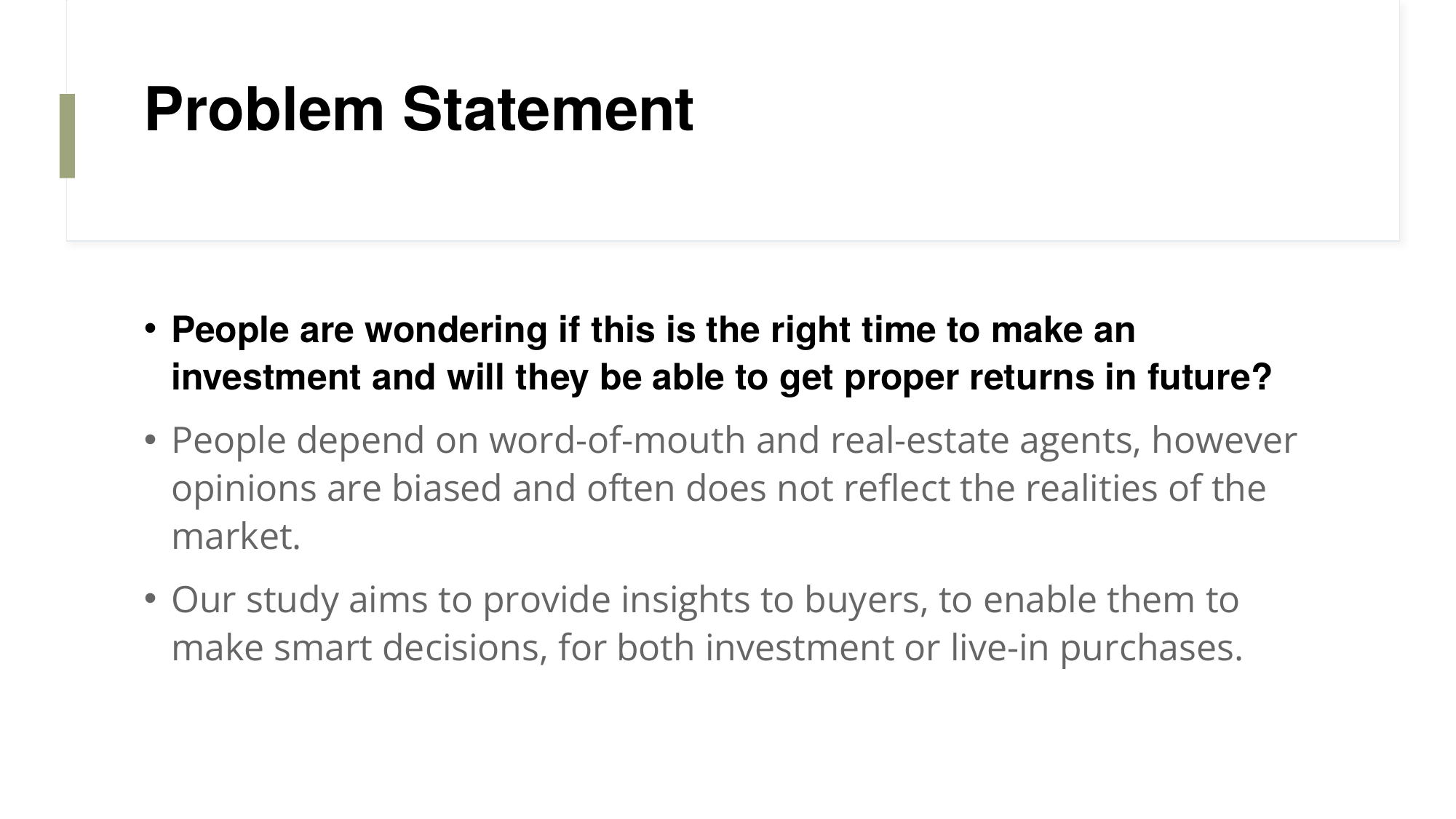

# Problem Statement
People are wondering if this is the right time to make an investment and will they be able to get proper returns in future?
People depend on word-of-mouth and real-estate agents, however opinions are biased and often does not reflect the realities of the market.
Our study aims to provide insights to buyers, to enable them to make smart decisions, for both investment or live-in purchases.